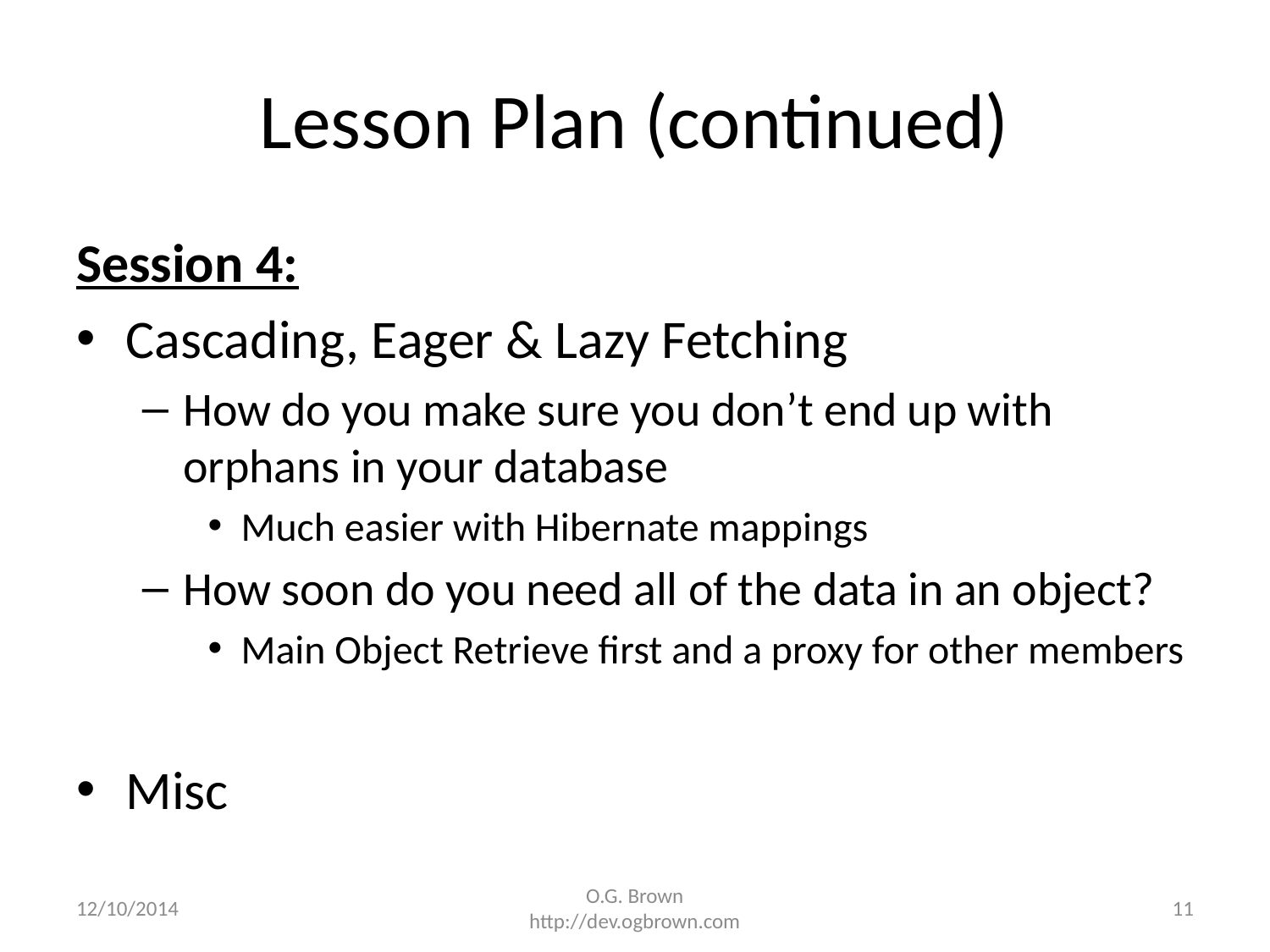

# Lesson Plan (continued)
Session 4:
Cascading, Eager & Lazy Fetching
How do you make sure you don’t end up with orphans in your database
Much easier with Hibernate mappings
How soon do you need all of the data in an object?
Main Object Retrieve first and a proxy for other members

Misc

12/10/2014
O.G. Brown
http://dev.ogbrown.com
11